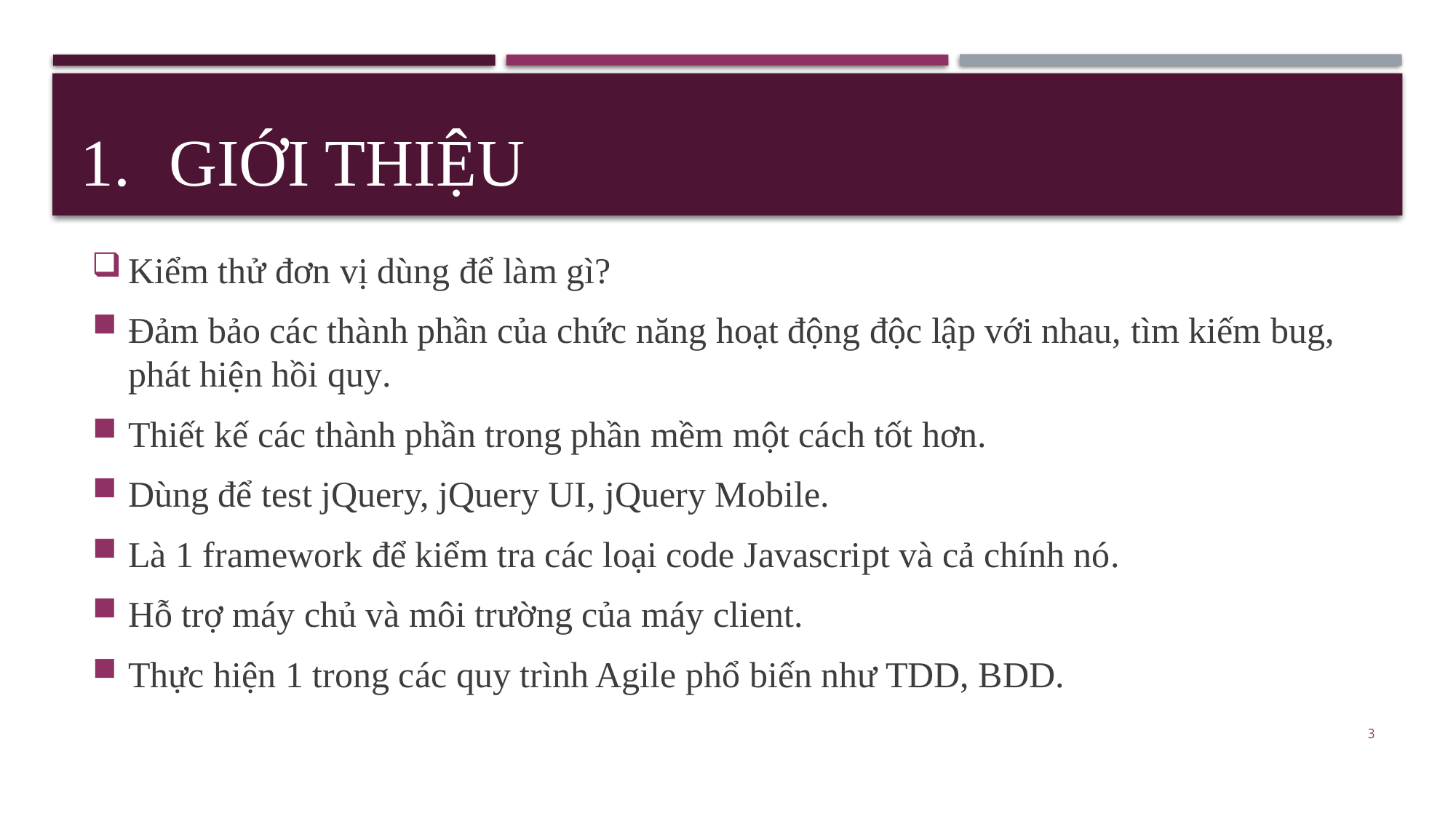

# Giới thiệu
Kiểm thử đơn vị dùng để làm gì?
Đảm bảo các thành phần của chức năng hoạt động độc lập với nhau, tìm kiếm bug, phát hiện hồi quy.
Thiết kế các thành phần trong phần mềm một cách tốt hơn.
Dùng để test jQuery, jQuery UI, jQuery Mobile.
Là 1 framework để kiểm tra các loại code Javascript và cả chính nó.
Hỗ trợ máy chủ và môi trường của máy client.
Thực hiện 1 trong các quy trình Agile phổ biến như TDD, BDD.

3